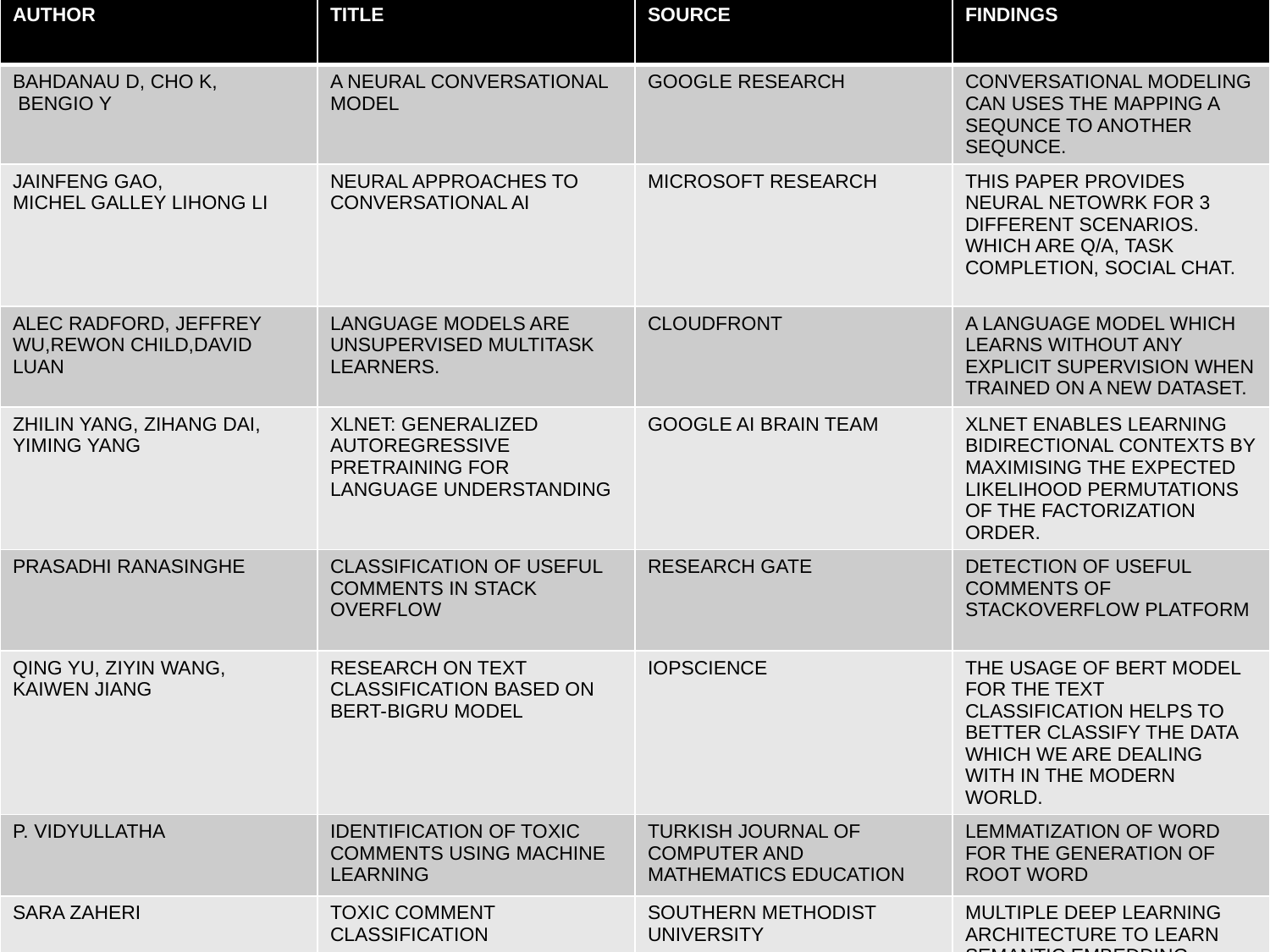

| AUTHOR | TITLE | SOURCE | FINDINGS |
| --- | --- | --- | --- |
| BAHDANAU D, CHO K, BENGIO Y | A NEURAL CONVERSATIONAL MODEL | GOOGLE RESEARCH | CONVERSATIONAL MODELING CAN USES THE MAPPING A SEQUNCE TO ANOTHER SEQUNCE. |
| JAINFENG GAO, MICHEL GALLEY LIHONG LI | NEURAL APPROACHES TO CONVERSATIONAL AI | MICROSOFT RESEARCH | THIS PAPER PROVIDES NEURAL NETOWRK FOR 3 DIFFERENT SCENARIOS. WHICH ARE Q/A, TASK COMPLETION, SOCIAL CHAT. |
| ALEC RADFORD, JEFFREY WU,REWON CHILD,DAVID LUAN | LANGUAGE MODELS ARE UNSUPERVISED MULTITASK LEARNERS. | CLOUDFRONT | A LANGUAGE MODEL WHICH LEARNS WITHOUT ANY EXPLICIT SUPERVISION WHEN TRAINED ON A NEW DATASET. |
| ZHILIN YANG, ZIHANG DAI, YIMING YANG | XLNET: GENERALIZED AUTOREGRESSIVE PRETRAINING FOR LANGUAGE UNDERSTANDING | GOOGLE AI BRAIN TEAM | XLNET ENABLES LEARNING BIDIRECTIONAL CONTEXTS BY MAXIMISING THE EXPECTED LIKELIHOOD PERMUTATIONS OF THE FACTORIZATION ORDER. |
| PRASADHI RANASINGHE | CLASSIFICATION OF USEFUL COMMENTS IN STACK OVERFLOW | RESEARCH GATE | DETECTION OF USEFUL COMMENTS OF STACKOVERFLOW PLATFORM |
| QING YU, ZIYIN WANG, KAIWEN JIANG | RESEARCH ON TEXT CLASSIFICATION BASED ON BERT-BIGRU MODEL | IOPSCIENCE | THE USAGE OF BERT MODEL FOR THE TEXT CLASSIFICATION HELPS TO BETTER CLASSIFY THE DATA WHICH WE ARE DEALING WITH IN THE MODERN WORLD. |
| P. VIDYULLATHA | IDENTIFICATION OF TOXIC COMMENTS USING MACHINE LEARNING | TURKISH JOURNAL OF COMPUTER AND MATHEMATICS EDUCATION | LEMMATIZATION OF WORD FOR THE GENERATION OF ROOT WORD |
| SARA ZAHERI | TOXIC COMMENT CLASSIFICATION | SOUTHERN METHODIST UNIVERSITY | MULTIPLE DEEP LEARNING ARCHITECTURE TO LEARN SEMANTIC EMBEDDING |
| MICHAEL AQUINO | TOXIC COMMENT DETECTION: ANALYZING THE COMBINATION OF TEXT AND EMOJI | IEEE EXPLORE | EMOJIS ALSO PLAY A ROLE IN THE CLASSICATION OF TOXIC TEXT |
6